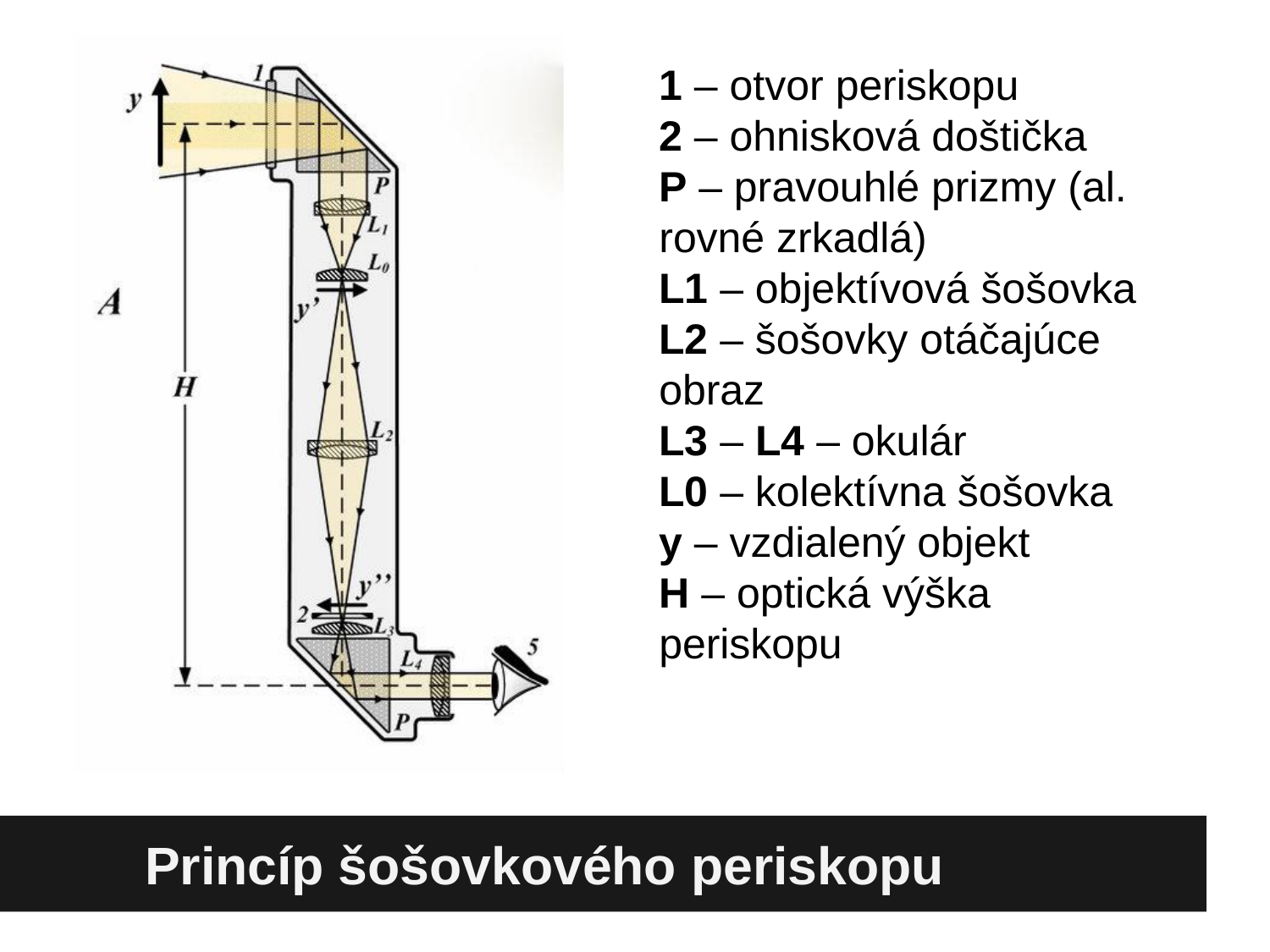

1 – otvor periskopu
2 – ohnisková doštička
P – pravouhlé prizmy (al. rovné zrkadlá)
L1 – objektívová šošovka
L2 – šošovky otáčajúce obraz
L3 – L4 – okulár
L0 – kolektívna šošovka
y – vzdialený objekt
H – optická výška periskopu
Princíp šošovkového periskopu